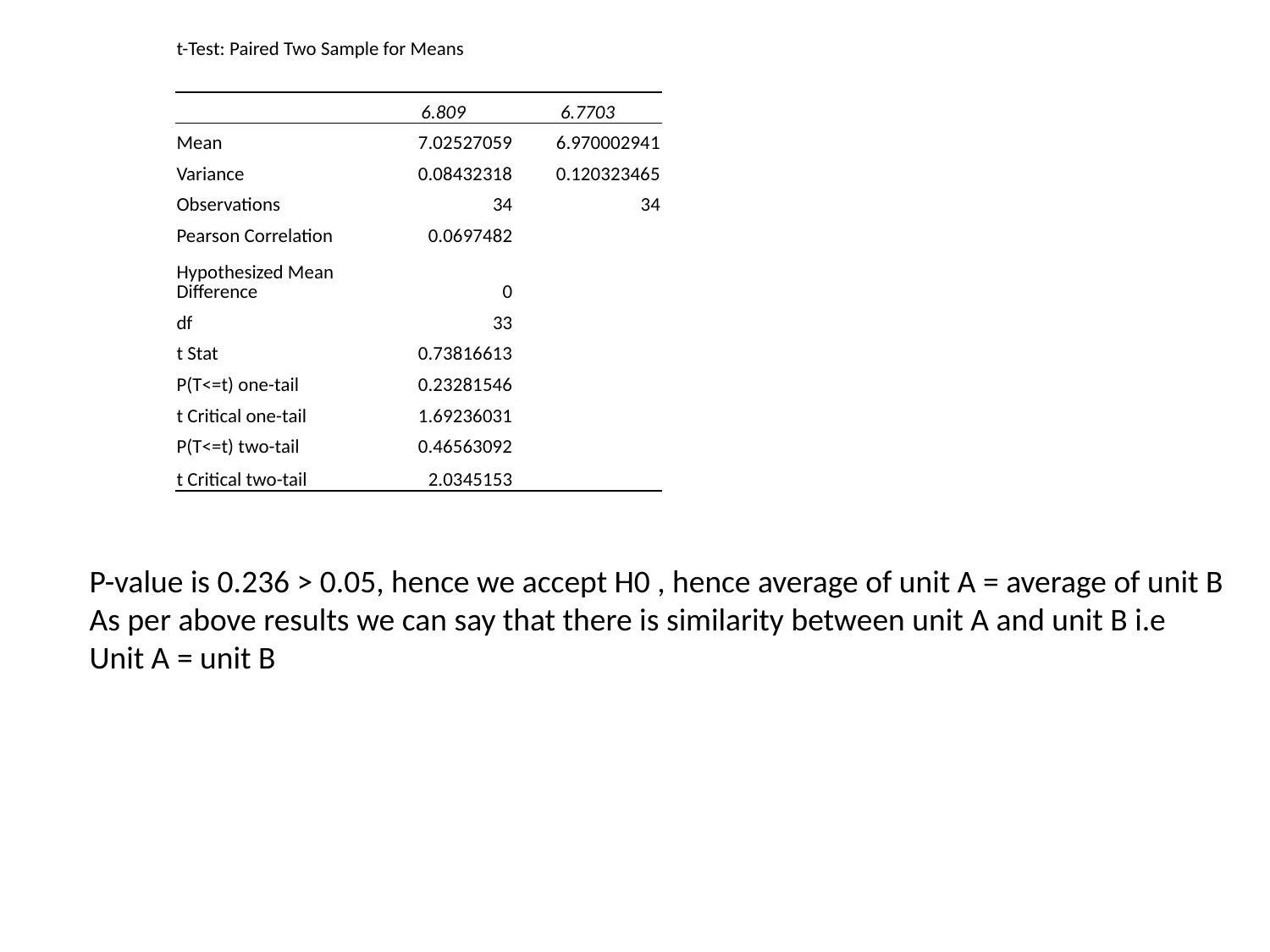

|  |  |  |  |
| --- | --- | --- | --- |
|  | t-Test: Paired Two Sample for Means |  |  |
|  |  |  |  |
|  |  | 6.809 | 6.7703 |
|  | Mean | 7.02527059 | 6.970002941 |
|  | Variance | 0.08432318 | 0.120323465 |
|  | Observations | 34 | 34 |
|  | Pearson Correlation | 0.0697482 |  |
|  | Hypothesized Mean Difference | 0 |  |
|  | df | 33 |  |
|  | t Stat | 0.73816613 |  |
|  | P(T<=t) one-tail | 0.23281546 |  |
|  | t Critical one-tail | 1.69236031 |  |
|  | P(T<=t) two-tail | 0.46563092 |  |
|  | t Critical two-tail | 2.0345153 |  |
|  |  |  |  |
P-value is 0.236 > 0.05, hence we accept H0 , hence average of unit A = average of unit B
As per above results we can say that there is similarity between unit A and unit B i.e
Unit A = unit B